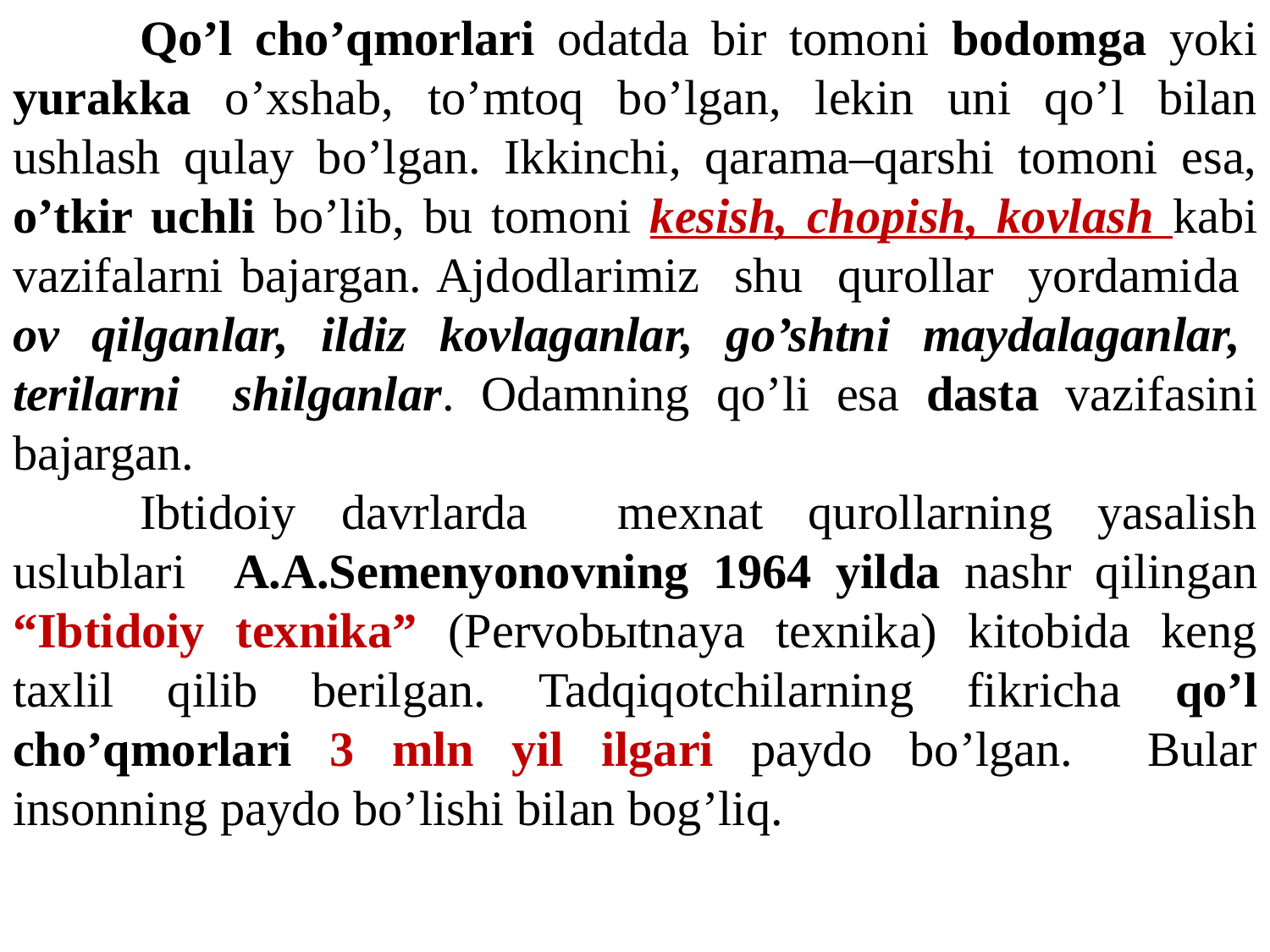

Qo’l cho’qmorlari odatda bir tomoni bodomga yoki yurakka o’xshab, to’mtoq bo’lgan, lekin uni qo’l bilan ushlash qulay bo’lgan. Ikkinchi, qarama–qarshi tomoni esa, o’tkir uchli bo’lib, bu tomoni kesish, chopish, kovlash kabi vazifalarni bajargan. Ajdodlarimiz  shu  qurollar  yordamida  ov  qilganlar,  ildiz  kovlaganlar,  go’shtni  maydalaganlar,  terilarni  shilganlar. Odamning qo’li esa dasta vazifasini bajargan.
	Ibtidoiy davrlarda  mexnat qurollarning yasalish uslublari  A.A.Semenyonovning 1964 yilda nashr qilingan “Ibtidoiy texnika” (Pervobыtnaya texnika) kitobida keng taxlil qilib berilgan. Tadqiqotchilarning fikricha qo’l cho’qmorlari 3 mln yil ilgari paydo bo’lgan.  Bular insonning paydo bo’lishi bilan bog’liq.